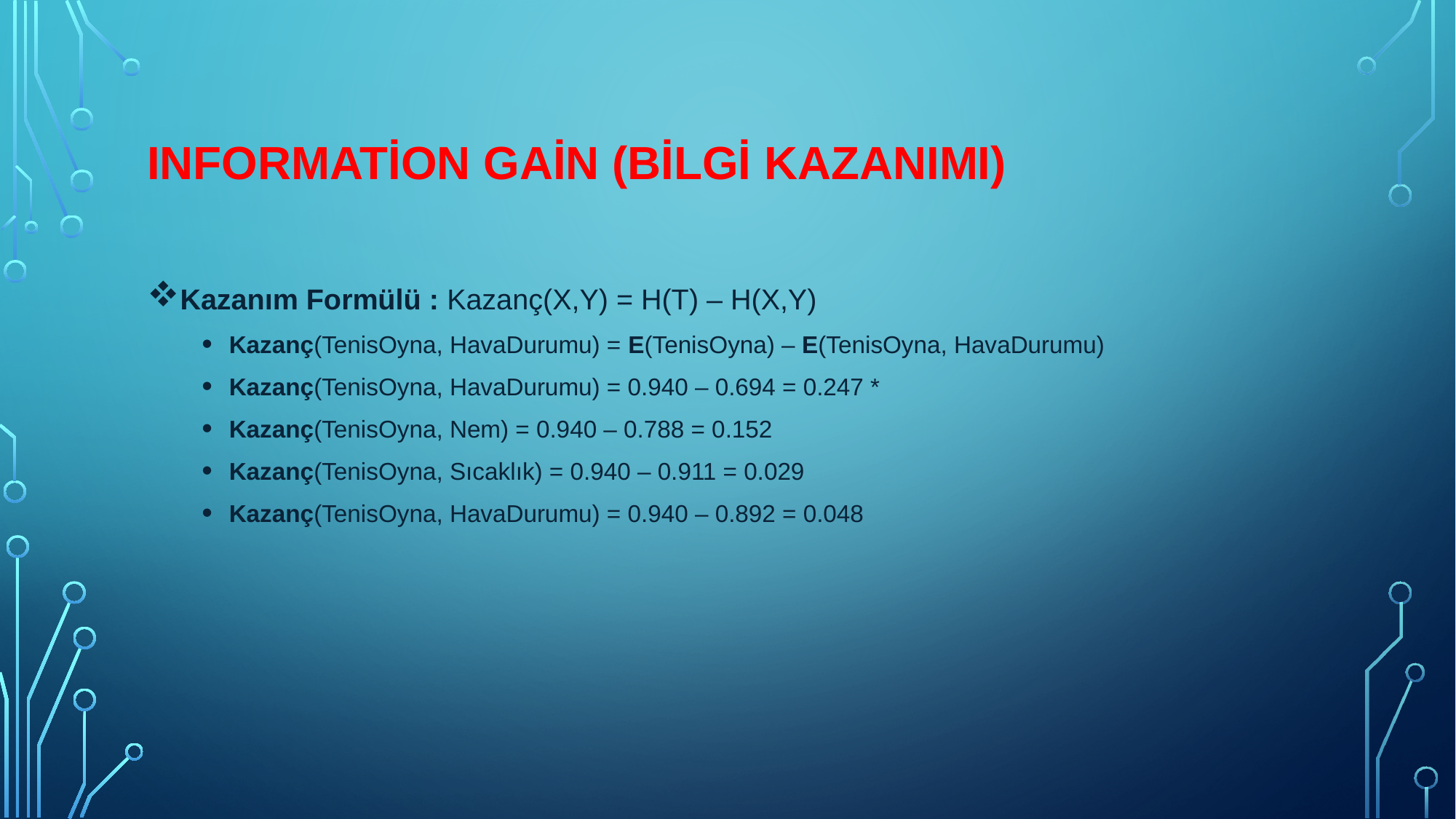

# Information Gain (Bilgi Kazanımı)
Kazanım Formülü : Kazanç(X,Y) = H(T) – H(X,Y)
Kazanç(TenisOyna, HavaDurumu) = E(TenisOyna) – E(TenisOyna, HavaDurumu)
Kazanç(TenisOyna, HavaDurumu) = 0.940 – 0.694 = 0.247 *
Kazanç(TenisOyna, Nem) = 0.940 – 0.788 = 0.152
Kazanç(TenisOyna, Sıcaklık) = 0.940 – 0.911 = 0.029
Kazanç(TenisOyna, HavaDurumu) = 0.940 – 0.892 = 0.048